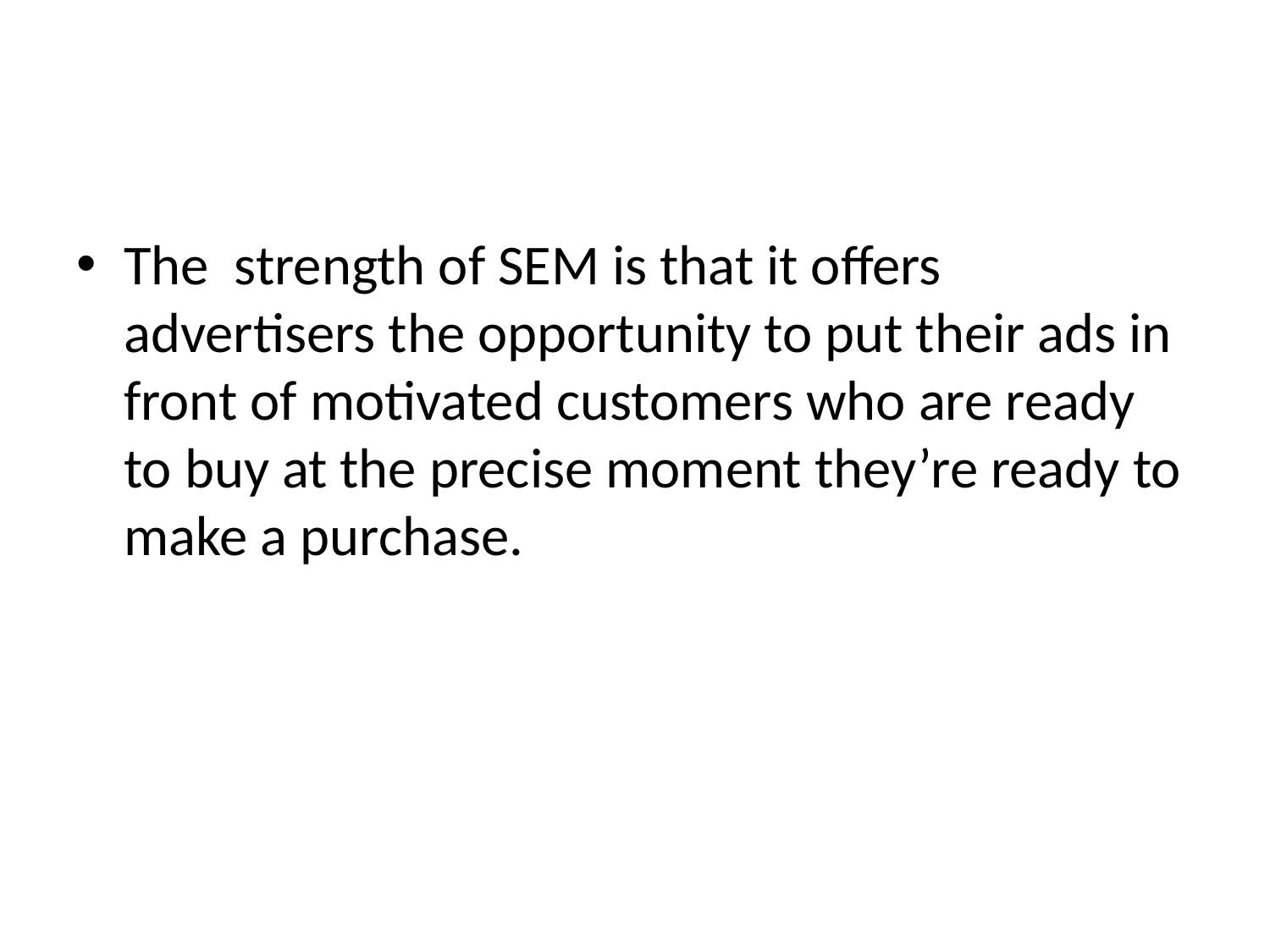

#
The  strength of SEM is that it offers advertisers the opportunity to put their ads in front of motivated customers who are ready to buy at the precise moment they’re ready to make a purchase.